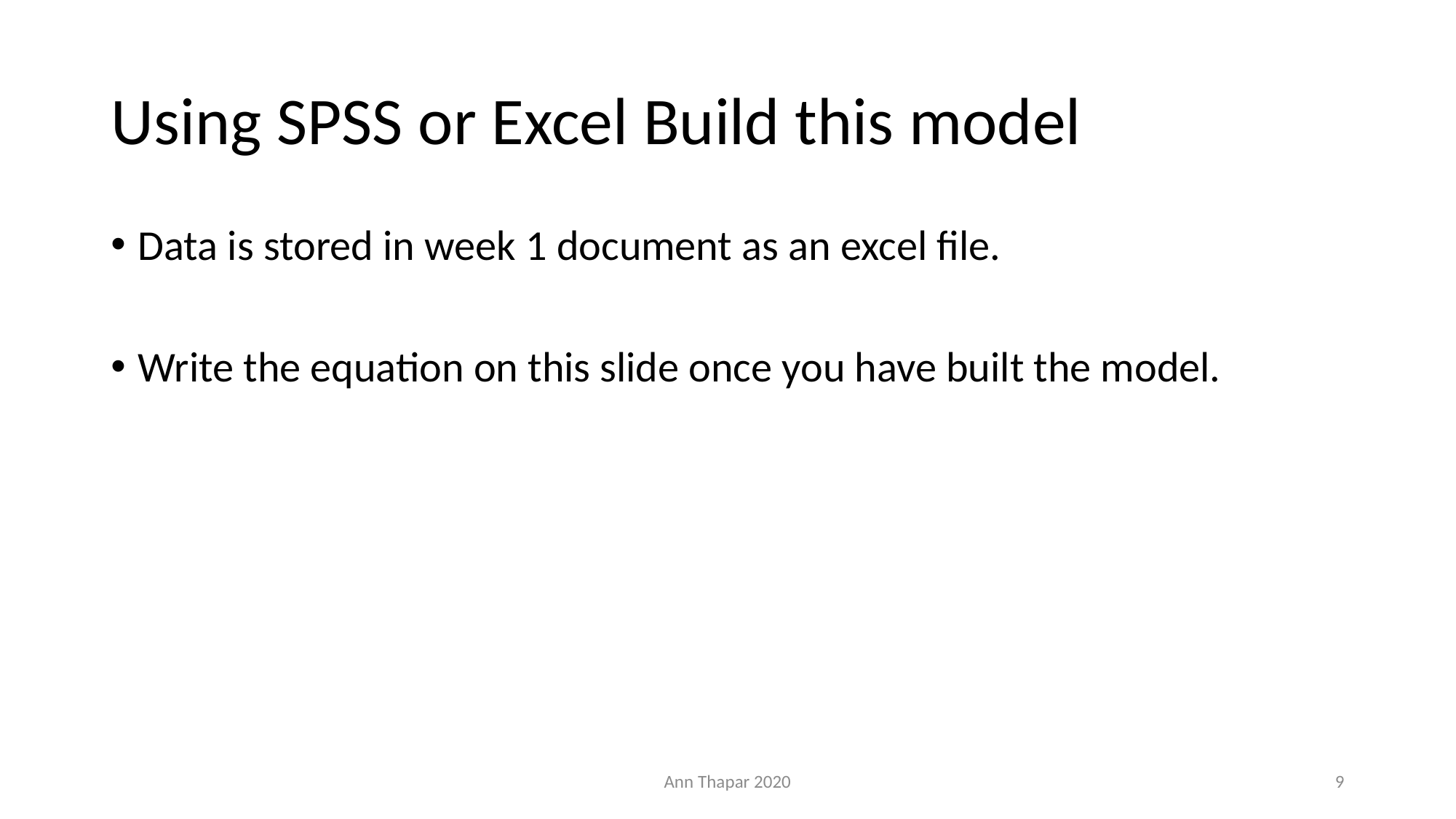

# Using SPSS or Excel Build this model
Data is stored in week 1 document as an excel file.

Write the equation on this slide once you have built the model.
Ann Thapar 2020
9